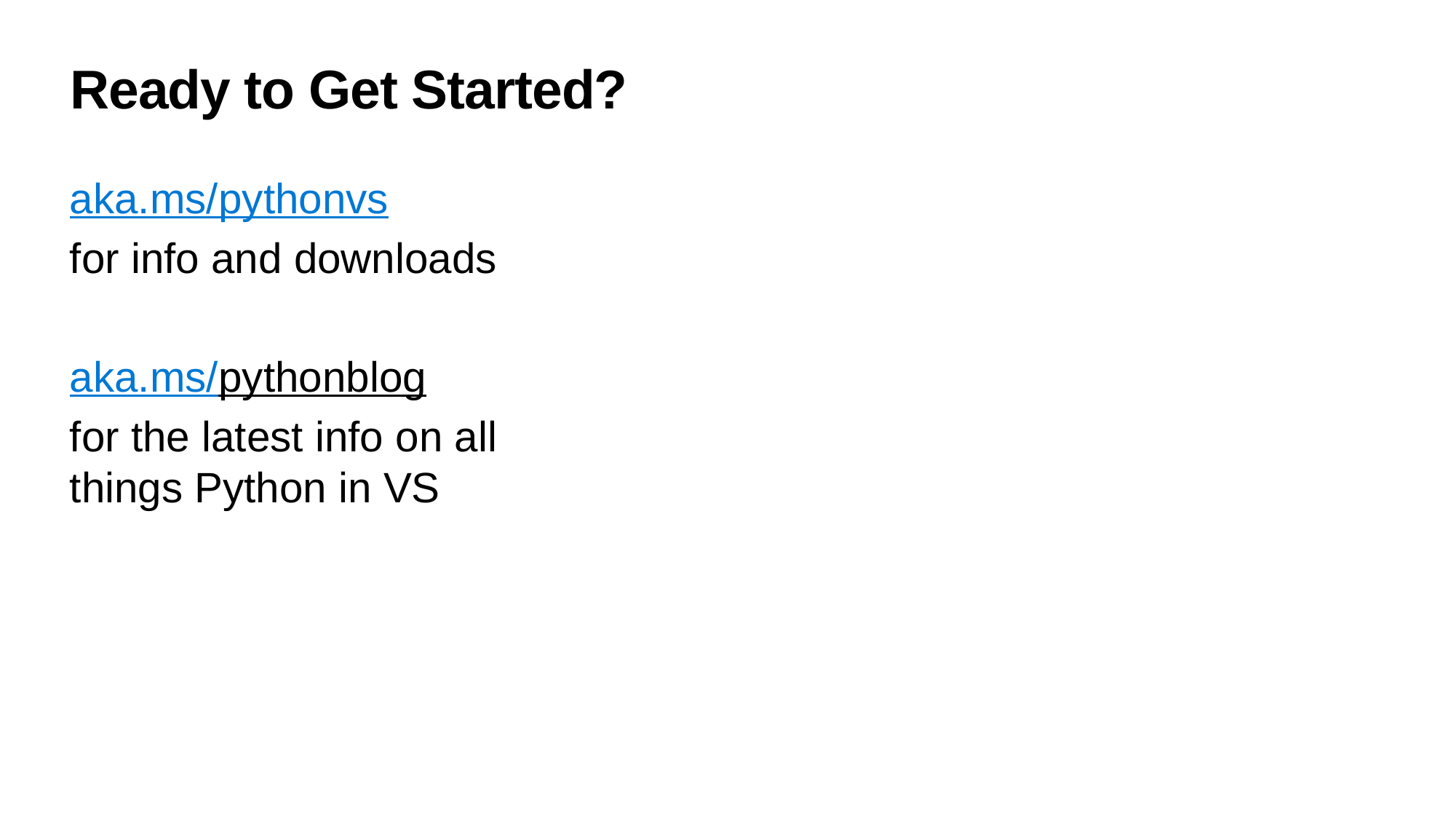

# Ready to Get Started?
aka.ms/pythonvs
for info and downloads

aka.ms/pythonblog
for the latest info on all things Python in VS